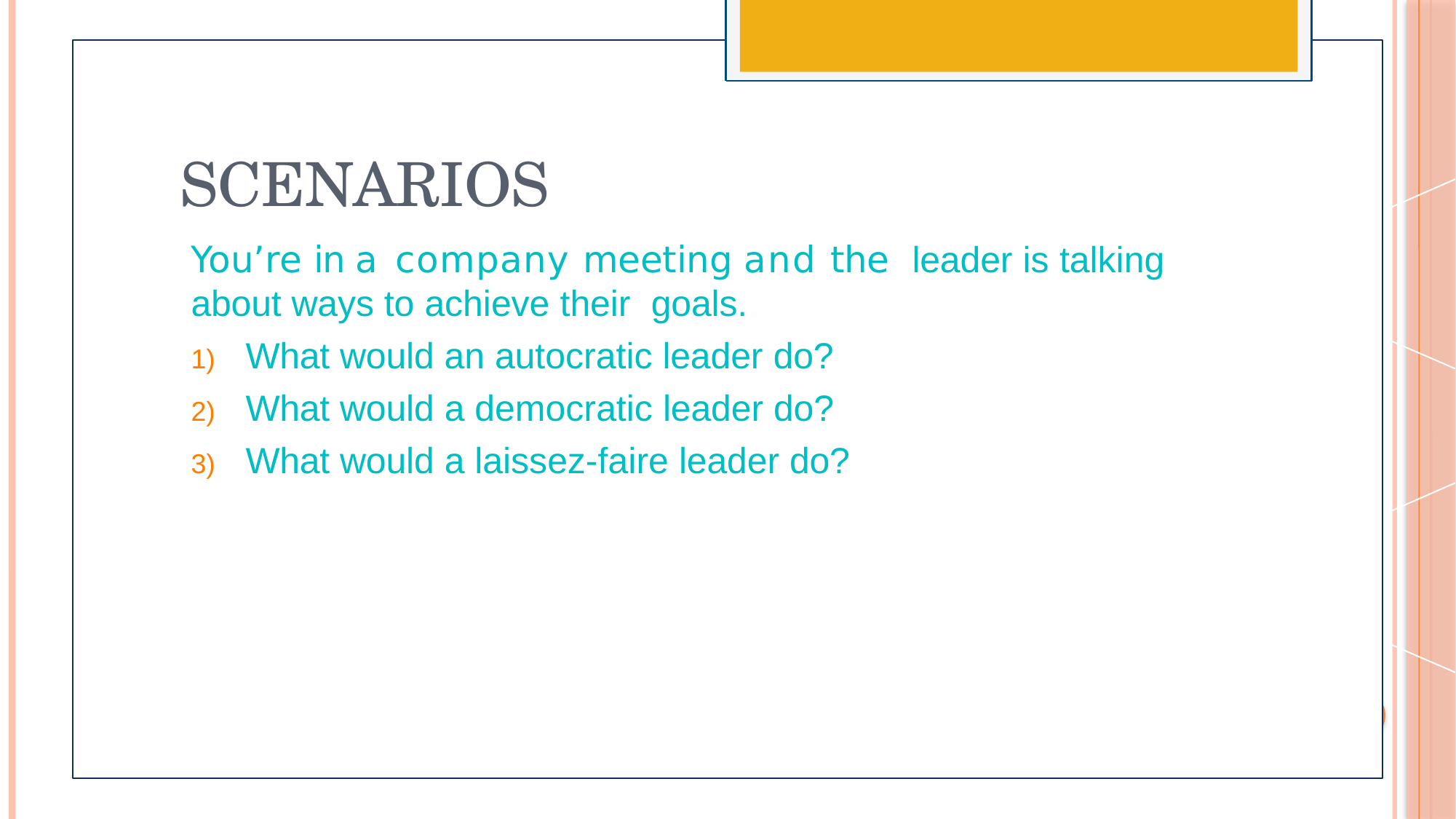

# Scenarios
You’re in a company meeting and the  leader is talking about ways to achieve their  goals.
What would an autocratic leader do?
What would a democratic leader do?
What would a laissez-faire leader do?